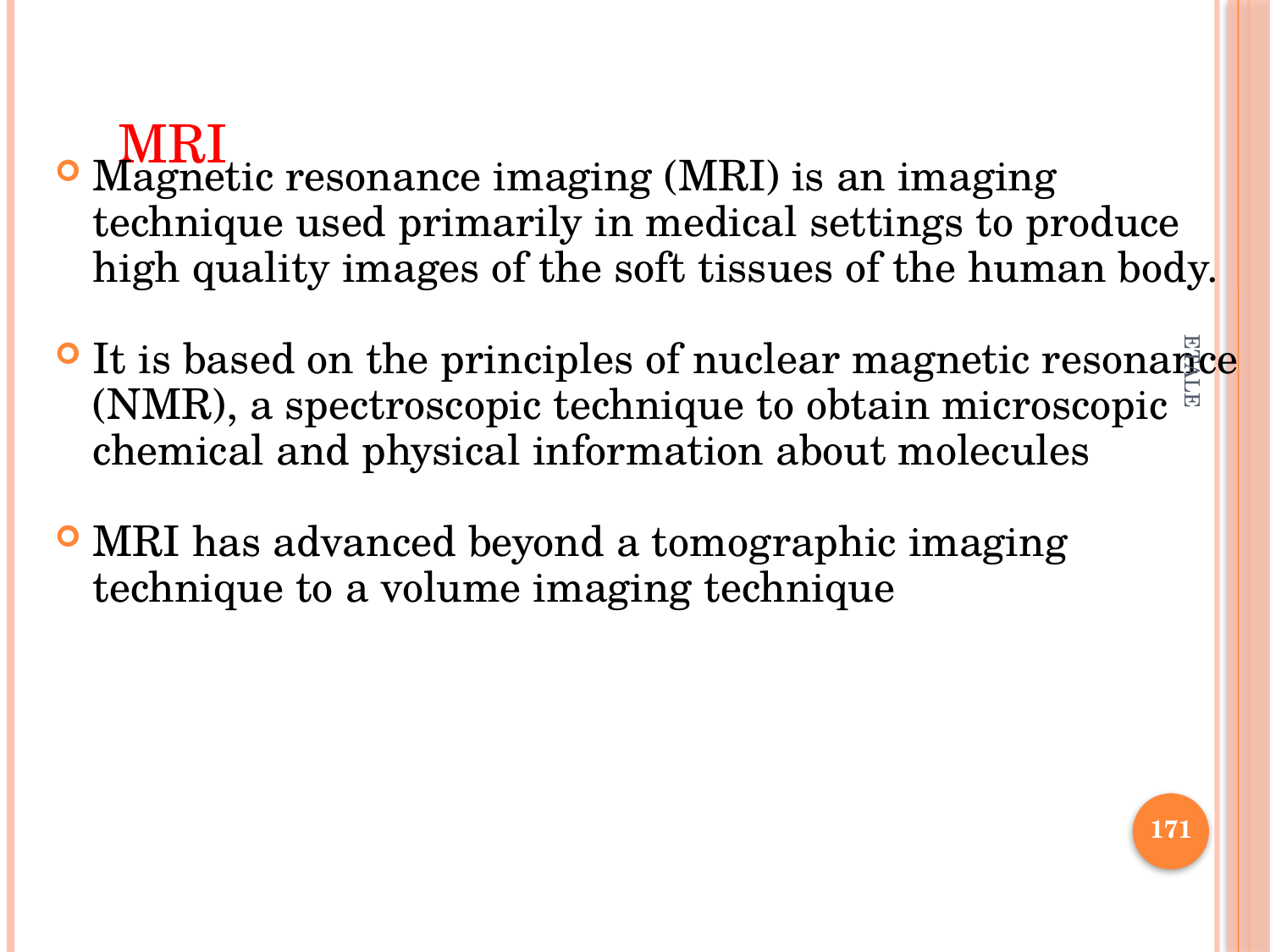

# MRI
Magnetic resonance imaging (MRI) is an imaging technique used primarily in medical settings to produce high quality images of the soft tissues of the human body.

It is based on the principles of nuclear magnetic resonance (NMR), a spectroscopic technique to obtain microscopic chemical and physical information about molecules

MRI has advanced beyond a tomographic imaging technique to a volume imaging technique
ETALE
171